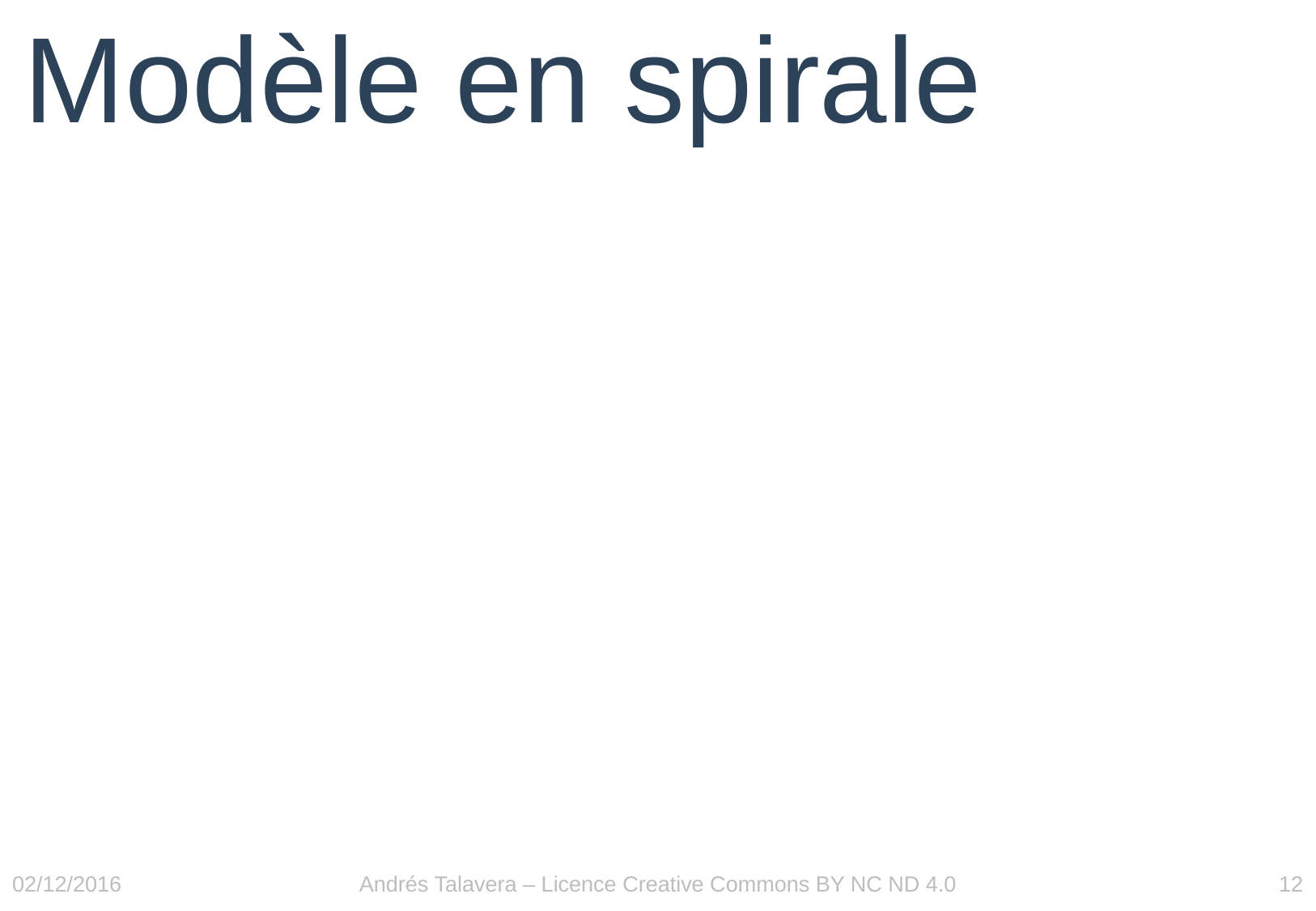

# Modèle en spirale

02/12/2016
Andrés Talavera – Licence Creative Commons BY NC ND 4.0
12